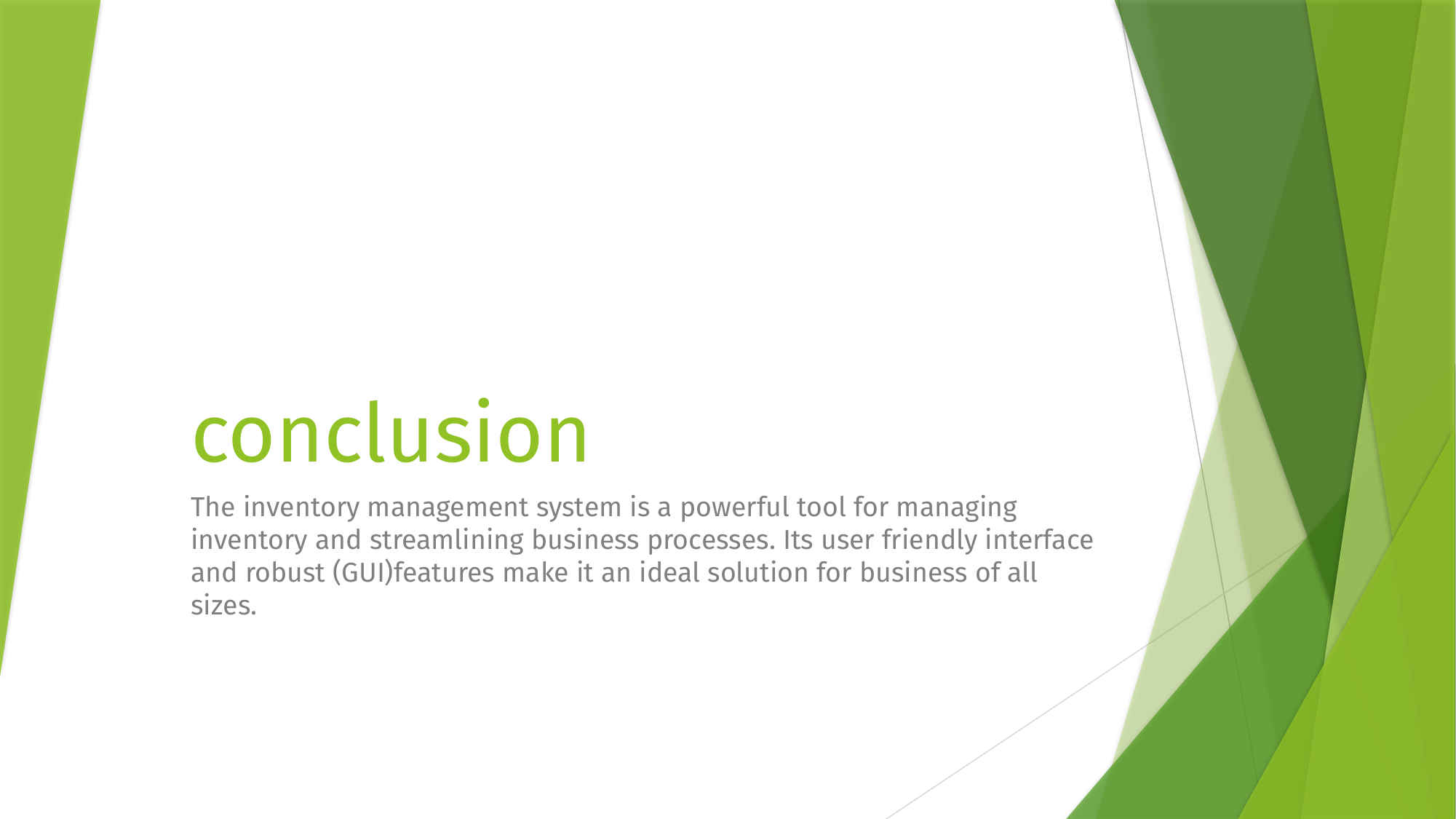

# conclusion
The inventory management system is a powerful tool for managing inventory and streamlining business processes. Its user friendly interface and robust (GUI)features make it an ideal solution for business of all sizes.